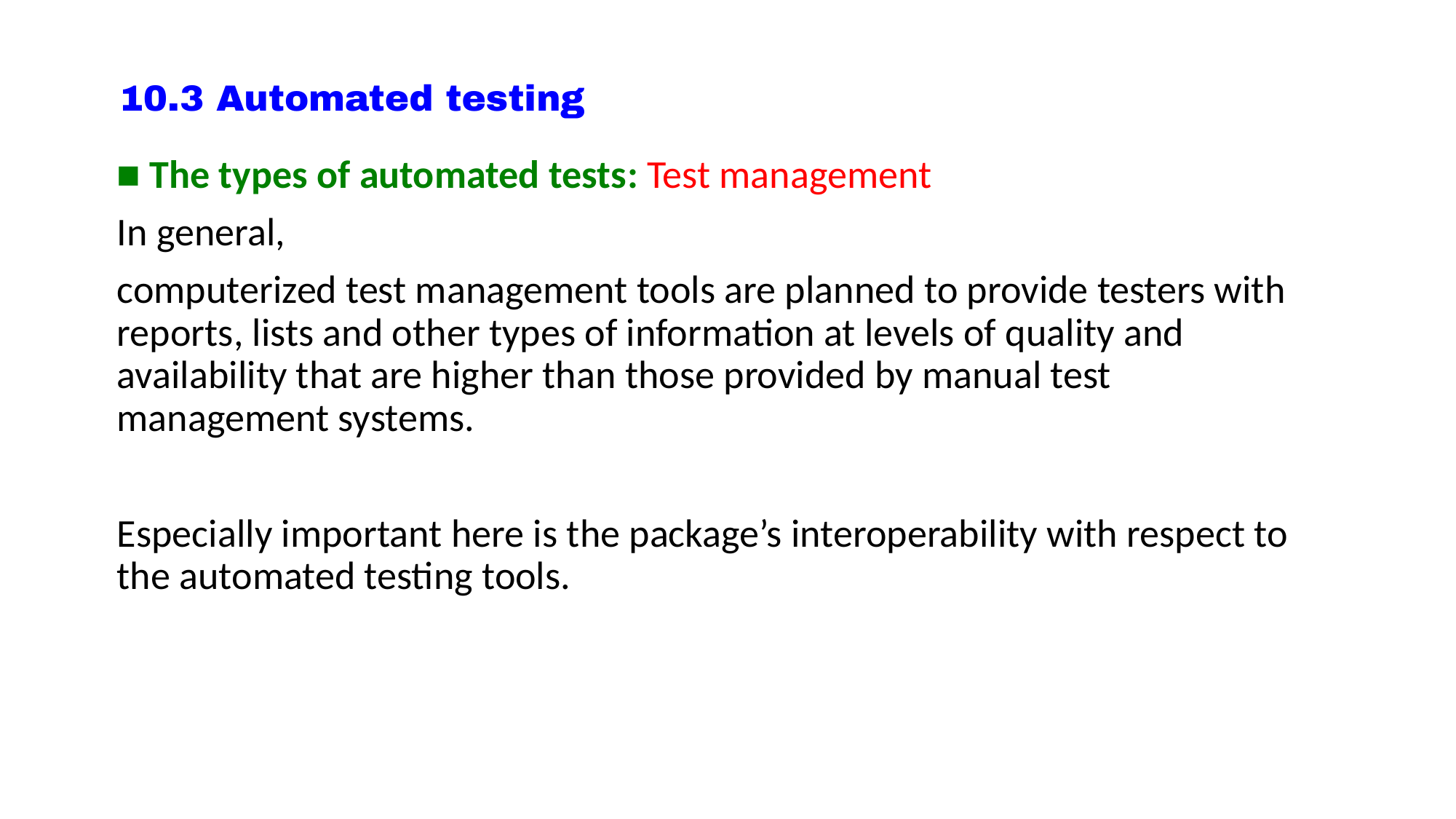

10.3 Automated testing
■ The types of automated tests: Test management
In general,
computerized test management tools are planned to provide testers with reports, lists and other types of information at levels of quality and availability that are higher than those provided by manual test management systems.

Especially important here is the package’s interoperability with respect to the automated testing tools.